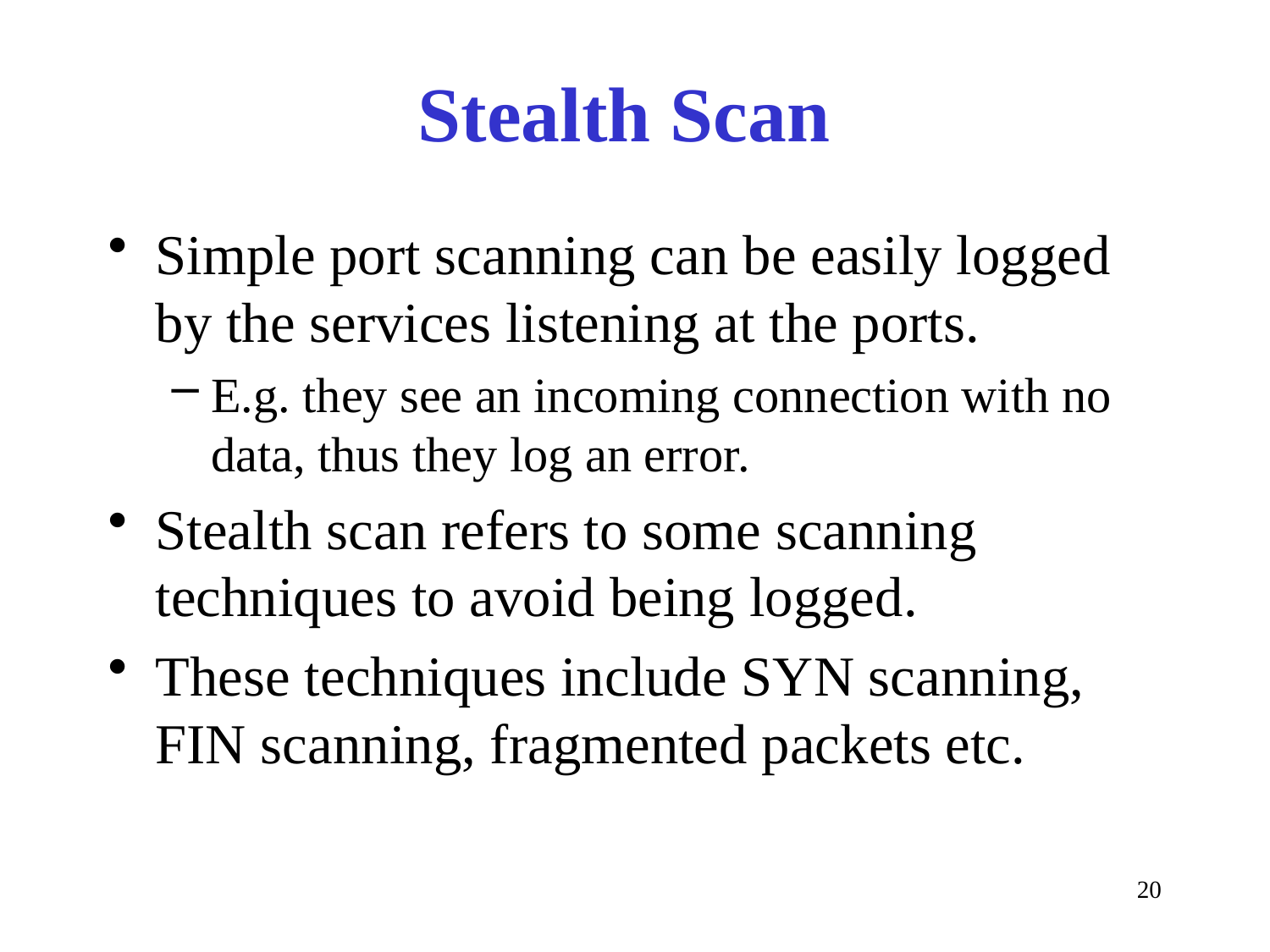

# Stealth Scan
Simple port scanning can be easily logged by the services listening at the ports.
E.g. they see an incoming connection with no data, thus they log an error.
Stealth scan refers to some scanning techniques to avoid being logged.
These techniques include SYN scanning, FIN scanning, fragmented packets etc.
20